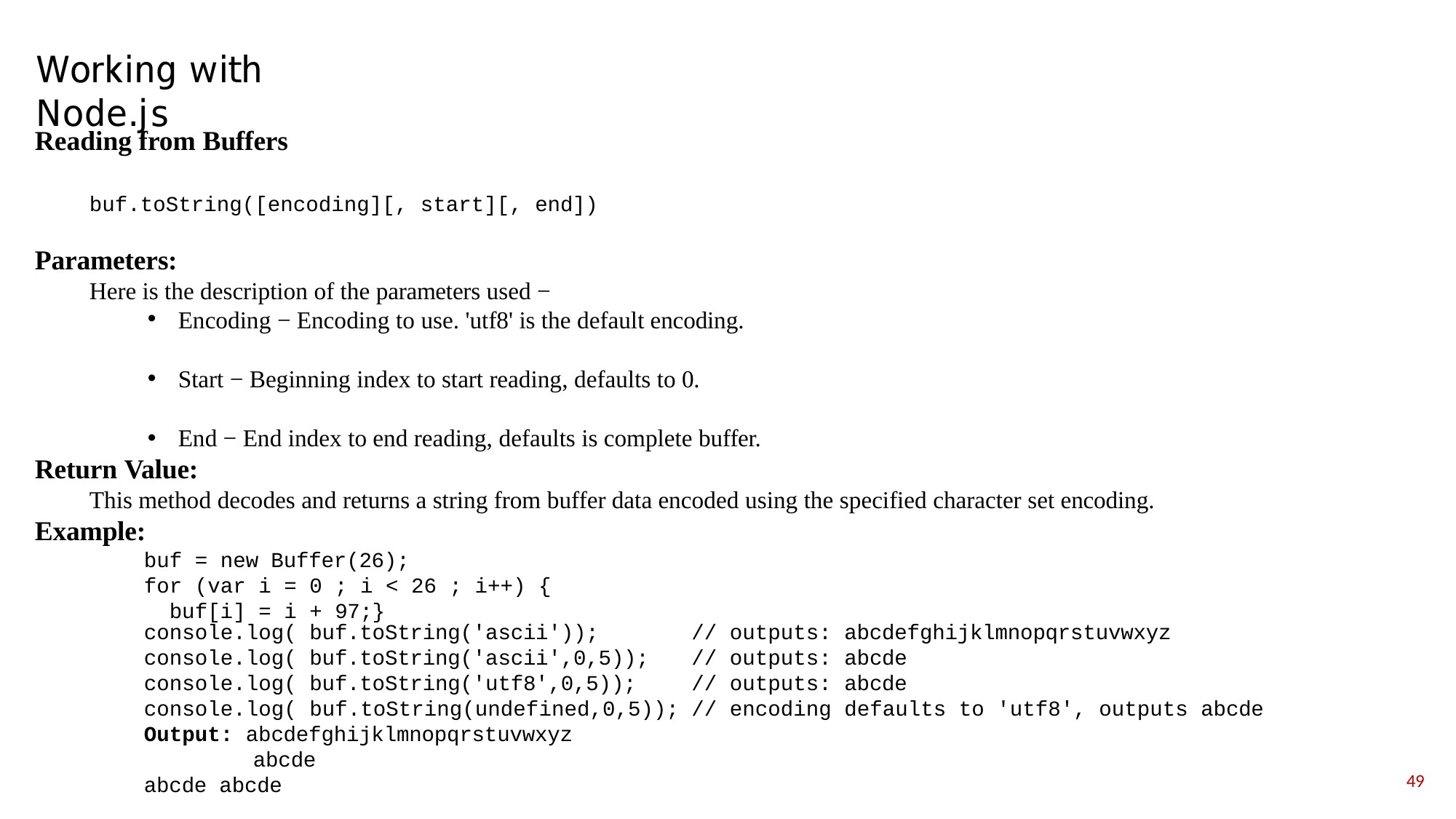

# Working with Node.js
Reading from Buffers

buf.toString([encoding][, start][, end])

Parameters:
Here is the description of the parameters used −
Encoding − Encoding to use. 'utf8' is the default encoding.

Start − Beginning index to start reading, defaults to 0.

End − End index to end reading, defaults is complete buffer.
Return Value:
This method decodes and returns a string from buffer data encoded using the specified character set encoding.
Example:
buf = new Buffer(26);
for (var i = 0 ; i < 26 ; i++) { buf[i] = i + 97;}
console.log( buf.toString('ascii')); console.log( buf.toString('ascii',0,5)); console.log( buf.toString('utf8',0,5));
// outputs: abcdefghijklmnopqrstuvwxyz
// outputs: abcde
// outputs: abcde
console.log( buf.toString(undefined,0,5)); // encoding defaults to 'utf8', outputs abcde
Output: abcdefghijklmnopqrstuvwxyz abcde
abcde abcde
49